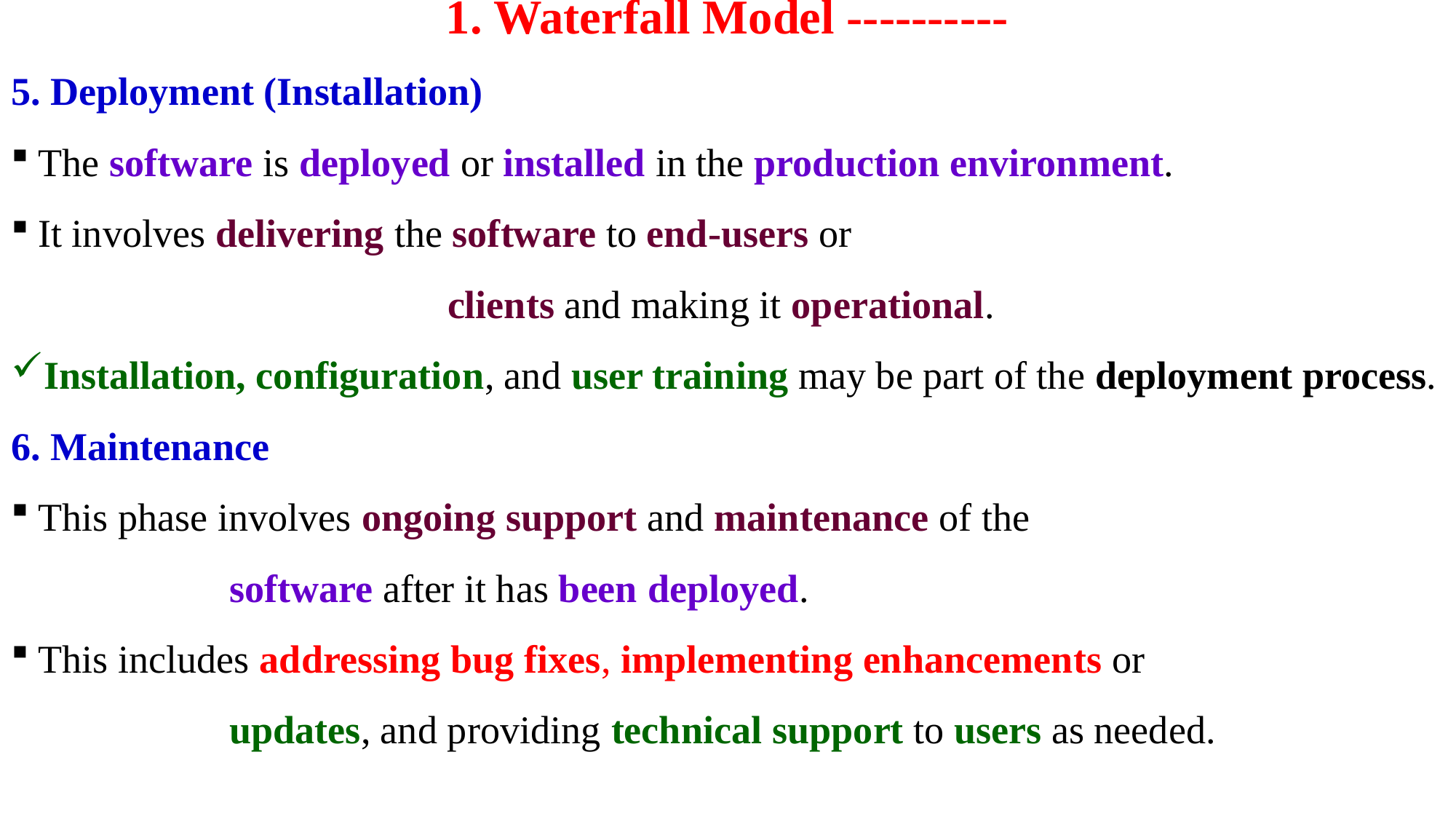

# 1. Waterfall Model ----------
5. Deployment (Installation)
The software is deployed or installed in the production environment.
It involves delivering the software to end-users or
				clients and making it operational.
Installation, configuration, and user training may be part of the deployment process.
6. Maintenance
This phase involves ongoing support and maintenance of the
		software after it has been deployed.
This includes addressing bug fixes, implementing enhancements or
		updates, and providing technical support to users as needed.